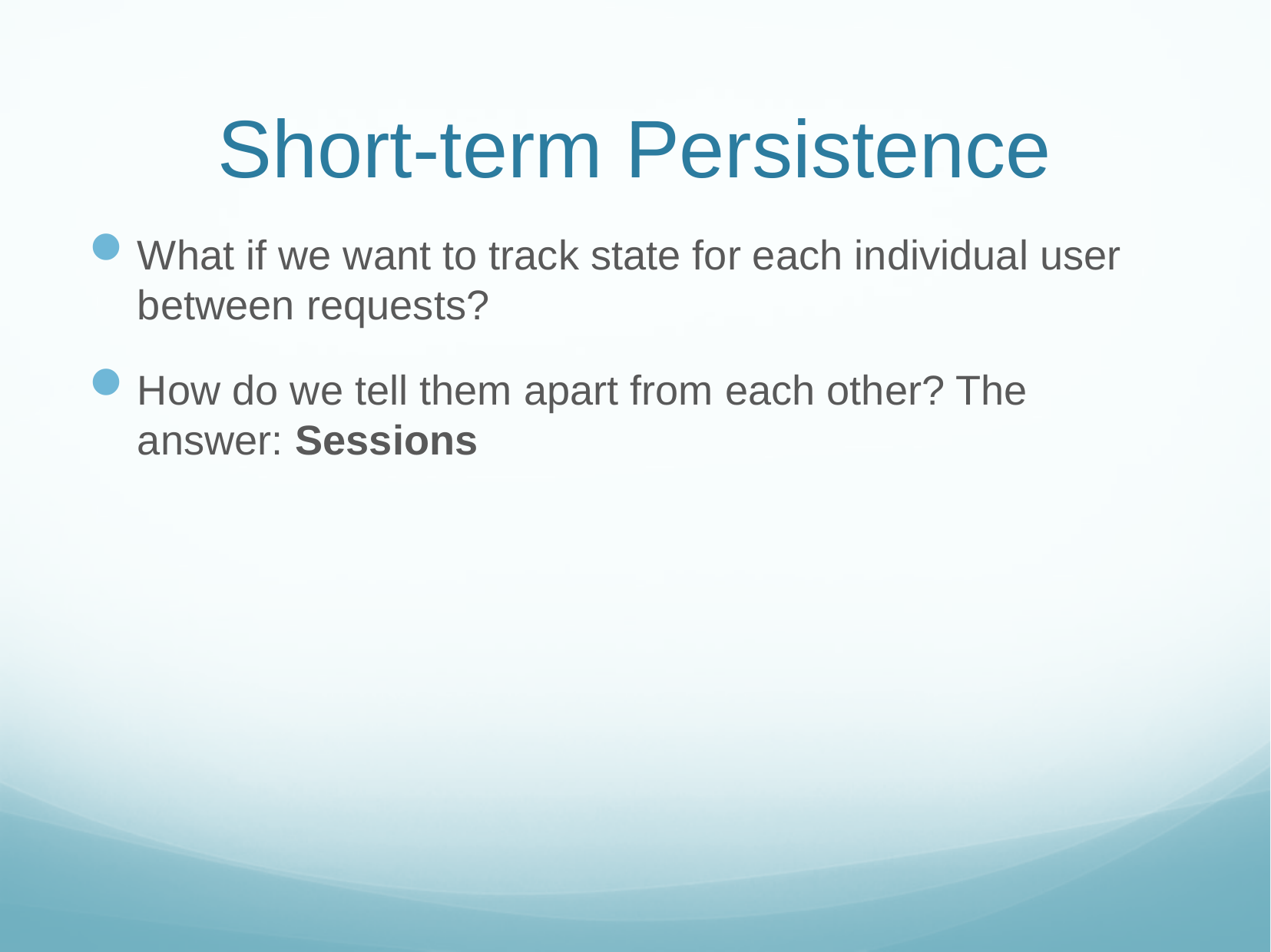

# Short-term Persistence
What if we want to track state for each individual user between requests?
How do we tell them apart from each other? The answer: Sessions